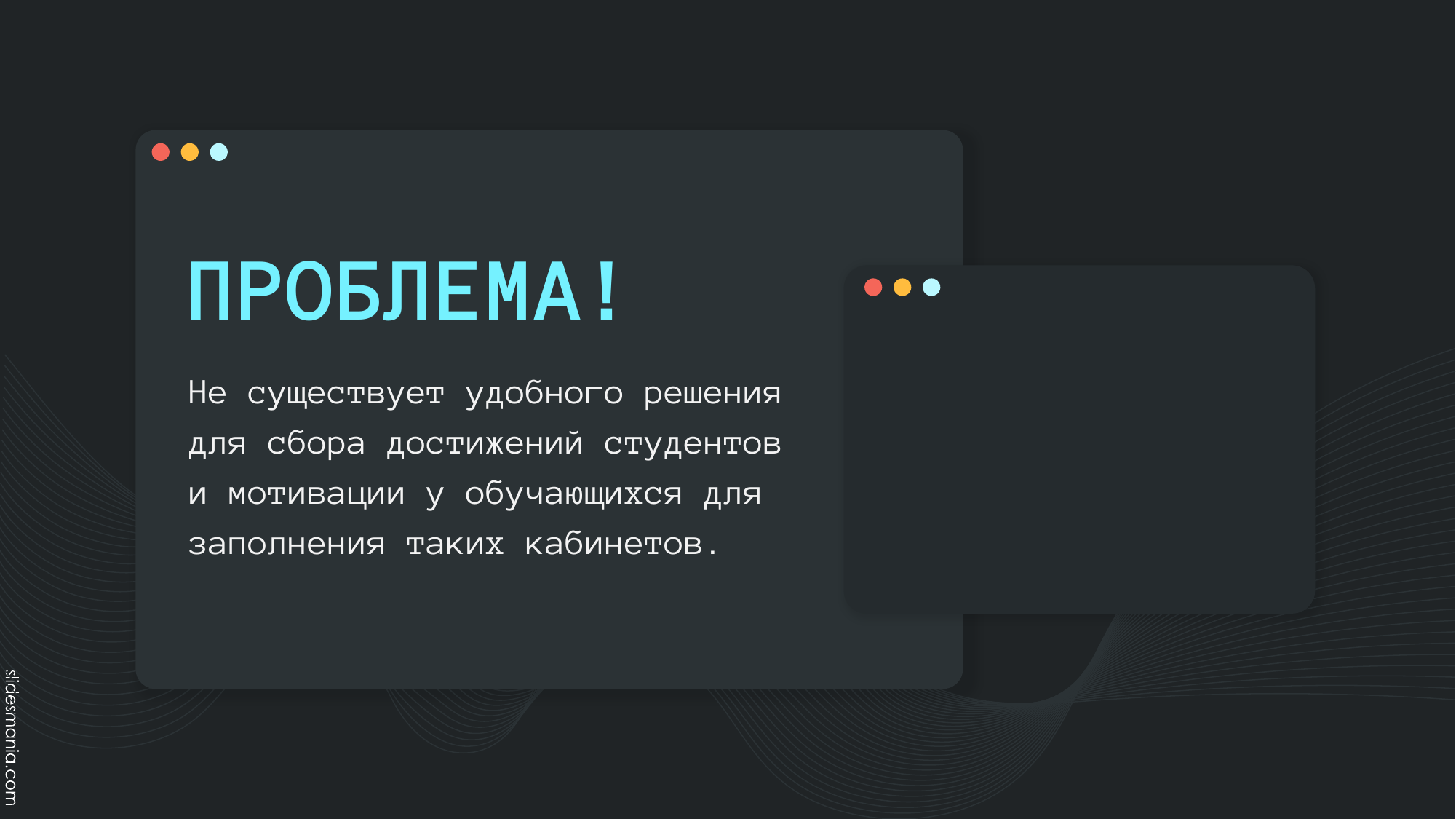

# ПРОБЛЕМА!
Не существует удобного решения для сбора достижений студентов и мотивации у обучающихся для заполнения таких кабинетов.